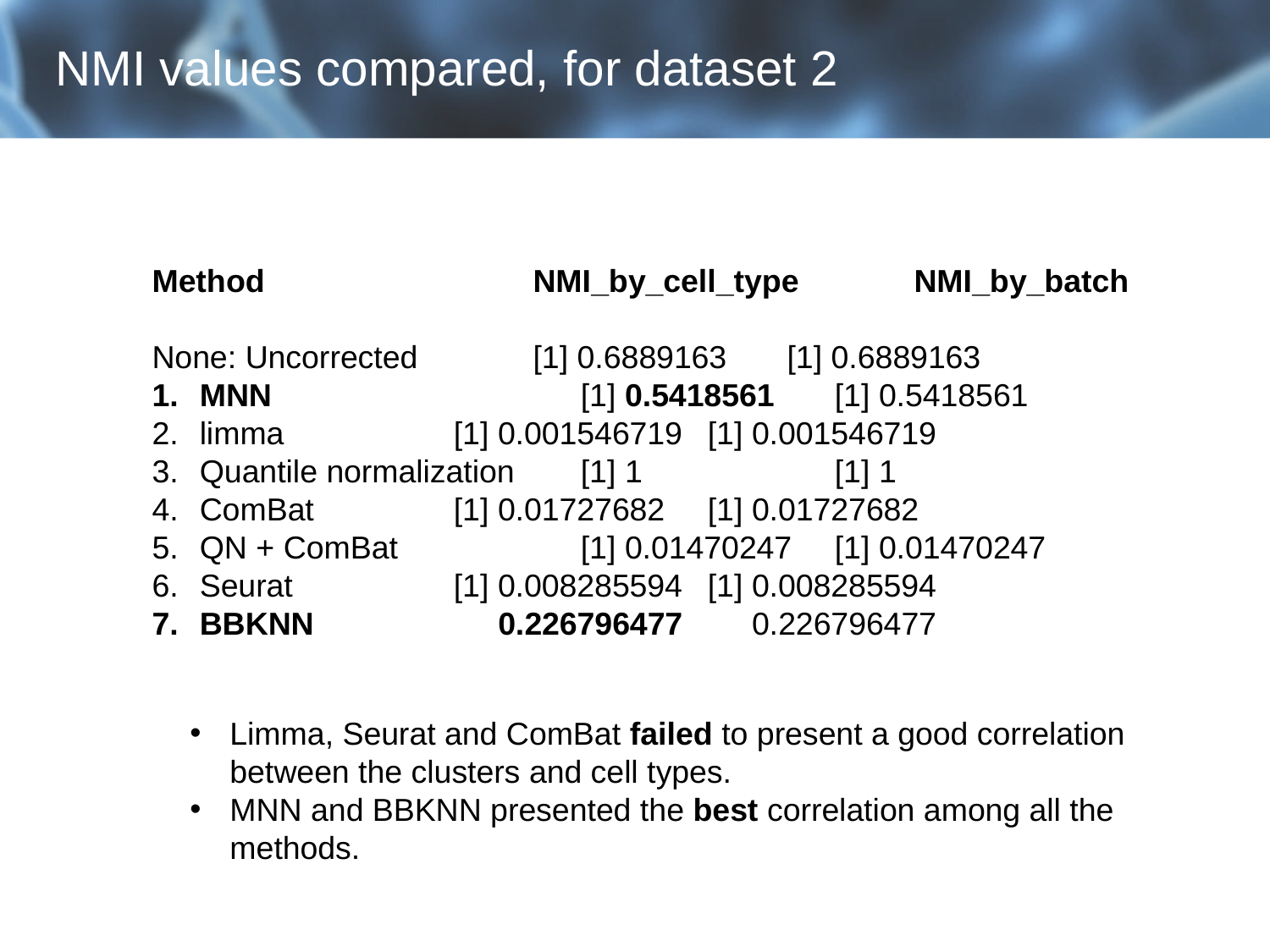

# NMI values compared, for dataset 2
Method			NMI_by_cell_type	NMI_by_batch

None: Uncorrected	[1] 0.6889163	[1] 0.6889163
MNN			[1] 0.5418561	[1] 0.5418561
limma		[1] 0.001546719	[1] 0.001546719
Quantile normalization	[1] 1		[1] 1
ComBat		[1] 0.01727682	[1] 0.01727682
QN + ComBat		[1] 0.01470247	[1] 0.01470247
Seurat		[1] 0.008285594	[1] 0.008285594
BBKNN		     0.226796477 	     0.226796477
Limma, Seurat and ComBat failed to present a good correlation between the clusters and cell types.
MNN and BBKNN presented the best correlation among all the methods.